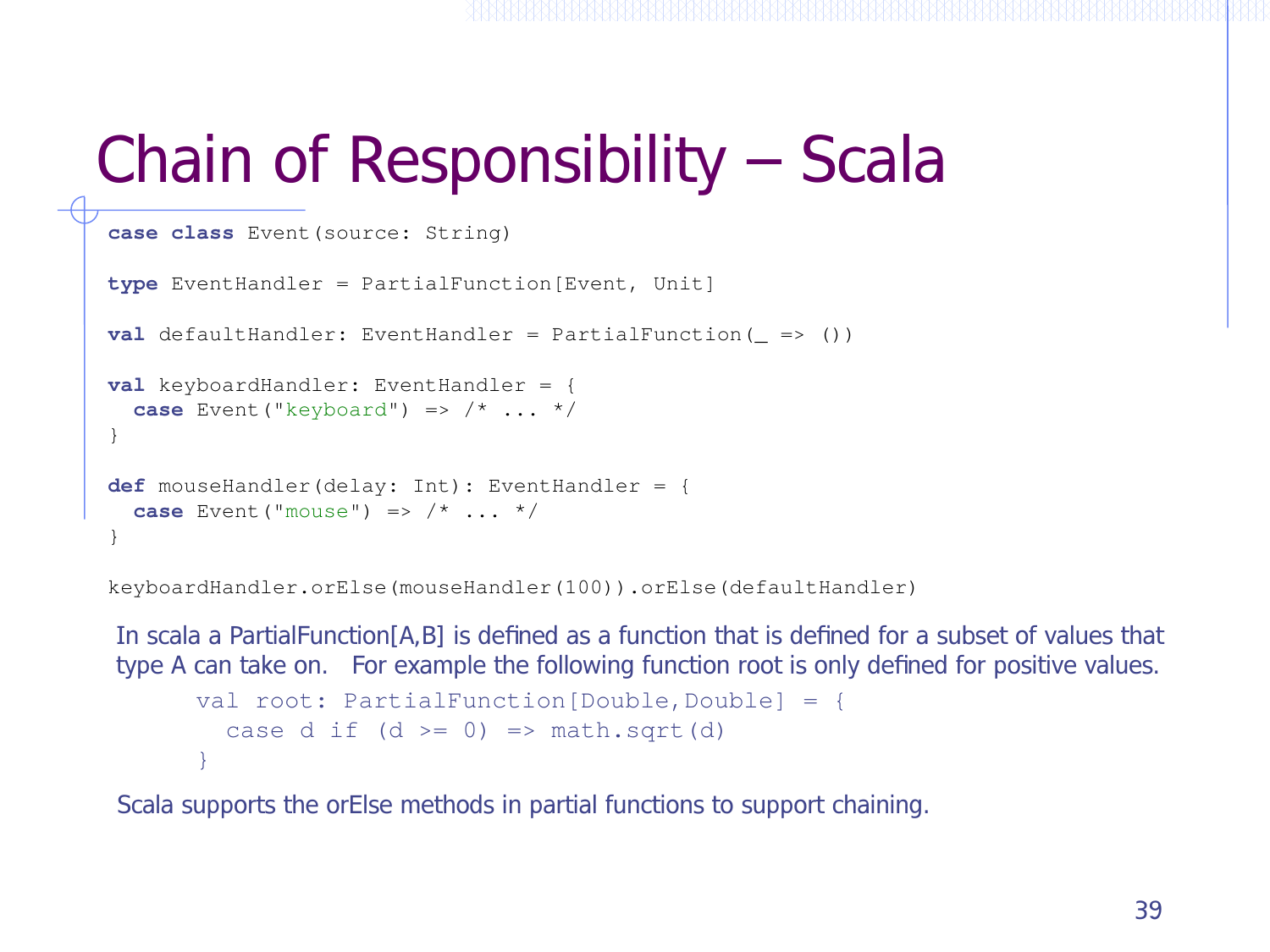

# Chain of Responsibility – Scala
case class Event(source: String)

type EventHandler = PartialFunction[Event, Unit]

val defaultHandler: EventHandler = PartialFunction(_ => ())

val keyboardHandler: EventHandler = {
  case Event("keyboard") => /* ... */
}

def mouseHandler(delay: Int): EventHandler = {
  case Event("mouse") => /* ... */
}

keyboardHandler.orElse(mouseHandler(100)).orElse(defaultHandler)
In scala a PartialFunction[A,B] is defined as a function that is defined for a subset of values that
type A can take on.   For example the following function root is only defined for positive values.
val root: PartialFunction[Double,Double] = {
  case d if (d >= 0) => math.sqrt(d)
}
Scala supports the orElse methods in partial functions to support chaining.
39